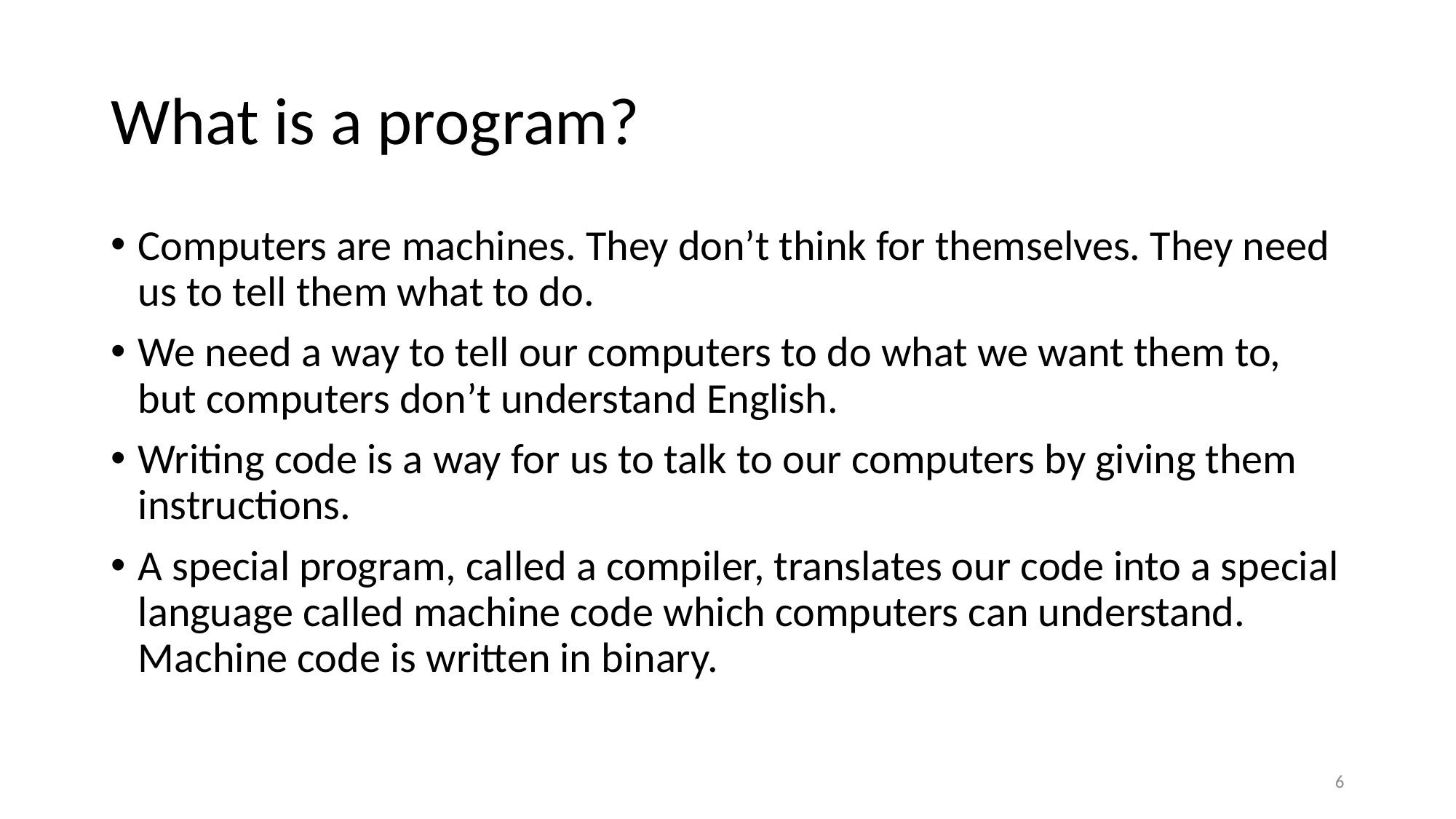

# What is a program?
Computers are machines. They don’t think for themselves. They need us to tell them what to do.
We need a way to tell our computers to do what we want them to, but computers don’t understand English.
Writing code is a way for us to talk to our computers by giving them instructions.
A special program, called a compiler, translates our code into a special language called machine code which computers can understand. Machine code is written in binary.

6